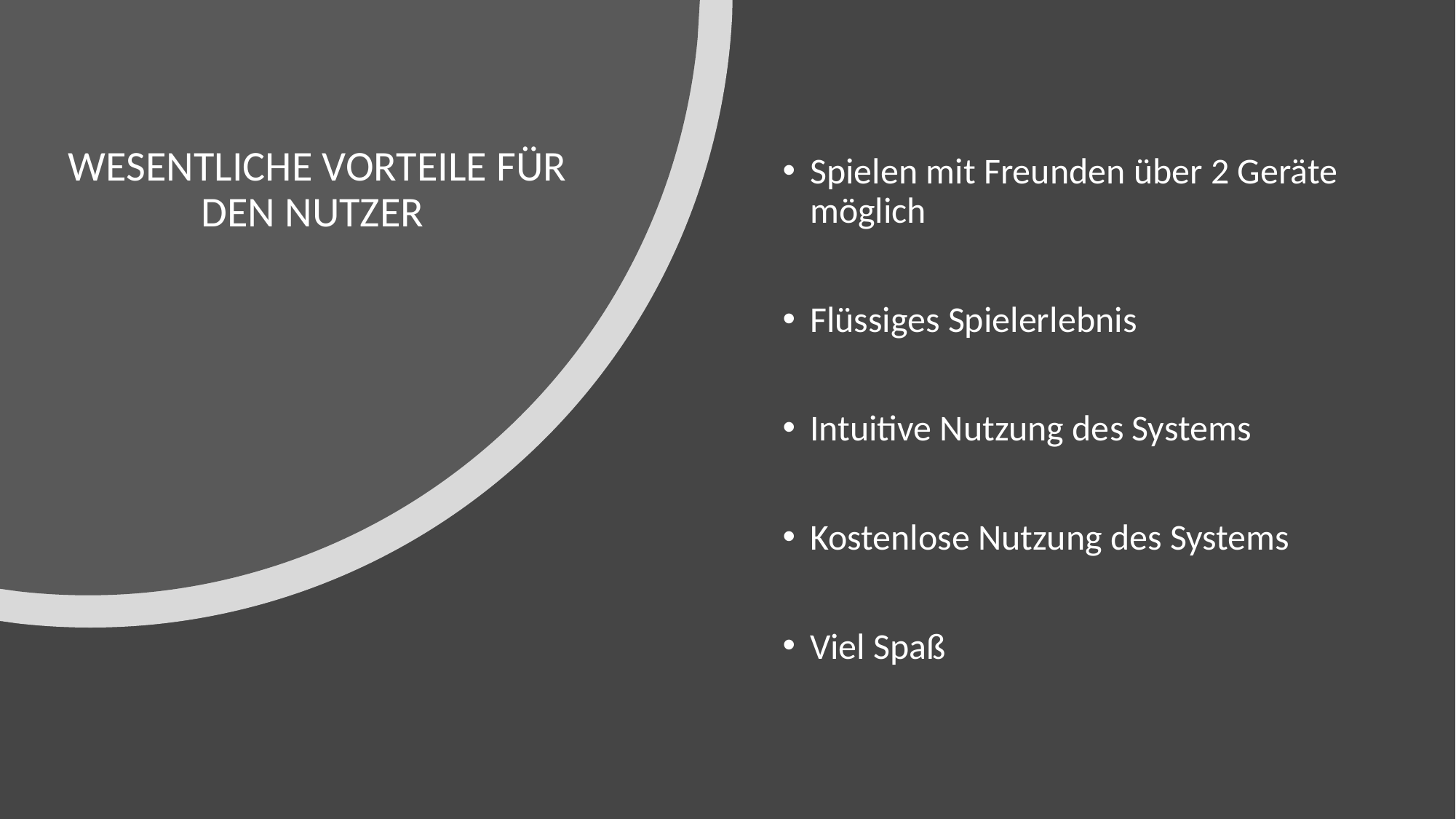

Spielen mit Freunden über 2 Geräte möglich

Flüssiges Spielerlebnis

Intuitive Nutzung des Systems

Kostenlose Nutzung des Systems

Viel Spaß
# WESENTLICHE VORTEILE FÜR DEN NUTZER